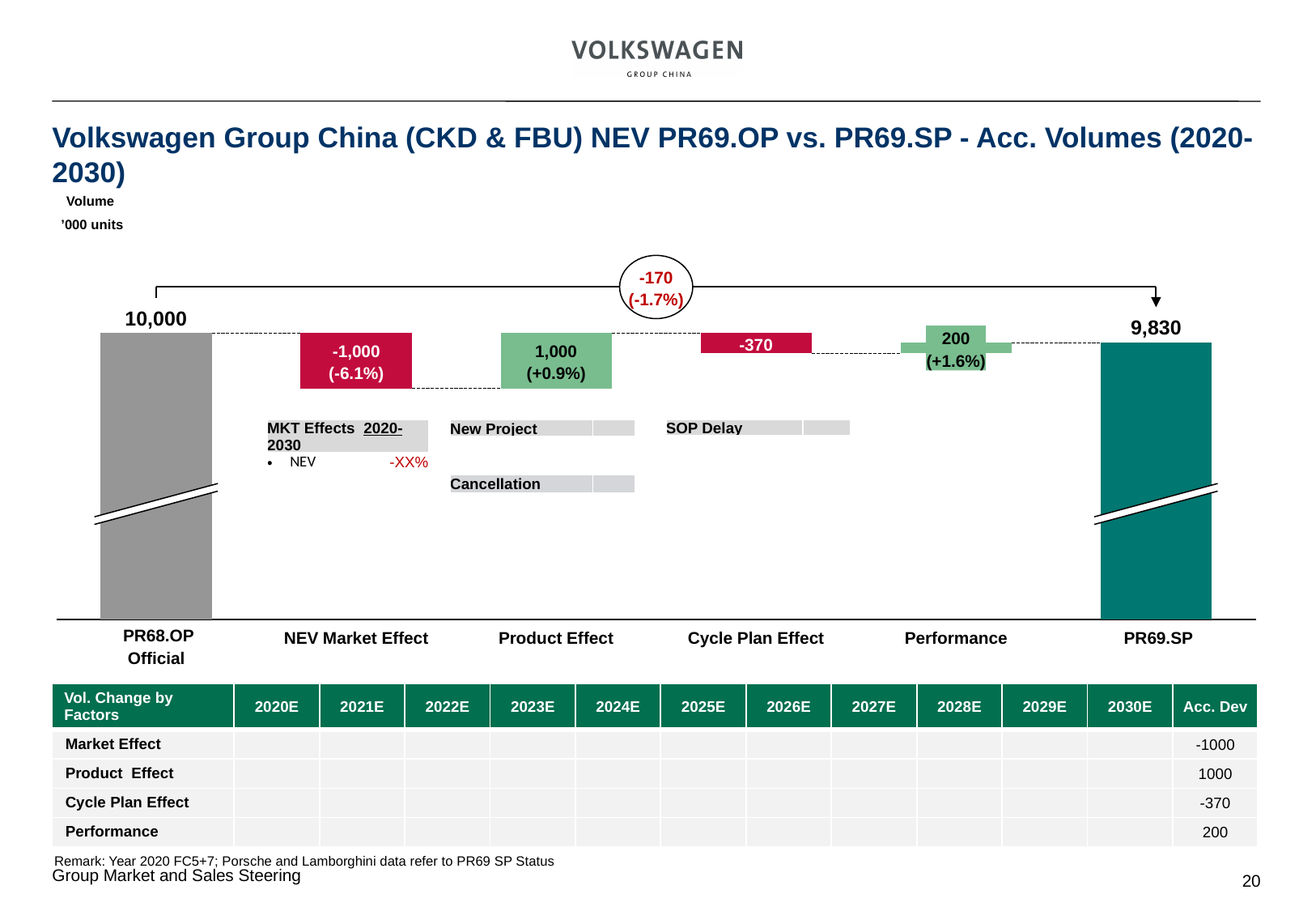

# Volkswagen Group China (CKD & FBU) NEV PR69.OP vs. PR69.SP - Acc. Volumes (2020-2030)
Volume
’000 units
-170
(-1.7%)
10,000
9,830

### Chart

| Category |  |  |
|---|---|---|
200
(+1.6%)
-370
-1,000
(-6.1%)
1,000
(+0.9%)
| MKT Effects 2020-2030 |  |
| --- | --- |
| NEV | -XX% |
| New Project |  |
| --- | --- |
|  |  |
|  |  |
| Cancellation |  |
|  |  |
|  |  |
|  |  |
| SOP Delay |  |
| --- | --- |
|  |  |
|  |  |
|  |  |
|  |  |

 PR68.OP
Official
NEV Market Effect
Product Effect
Cycle Plan Effect
Performance
 PR69.SP
| Vol. Change by Factors | 2020E | 2021E | 2022E | 2023E | 2024E | 2025E | 2026E | 2027E | 2028E | 2029E | 2030E | Acc. Dev |
| --- | --- | --- | --- | --- | --- | --- | --- | --- | --- | --- | --- | --- |
| Market Effect |  |  |  |  |  |  |  |  |  |  |  | -1000 |
| Product Effect |  |  |  |  |  |  |  |  |  |  |  | 1000 |
| Cycle Plan Effect |  |  |  |  |  |  |  |  |  |  |  | -370 |
| Performance |  |  |  |  |  |  |  |  |  |  |  | 200 |
Remark: Year 2020 FC5+7; Porsche and Lamborghini data refer to PR69 SP Status
Group Market and Sales Steering
20